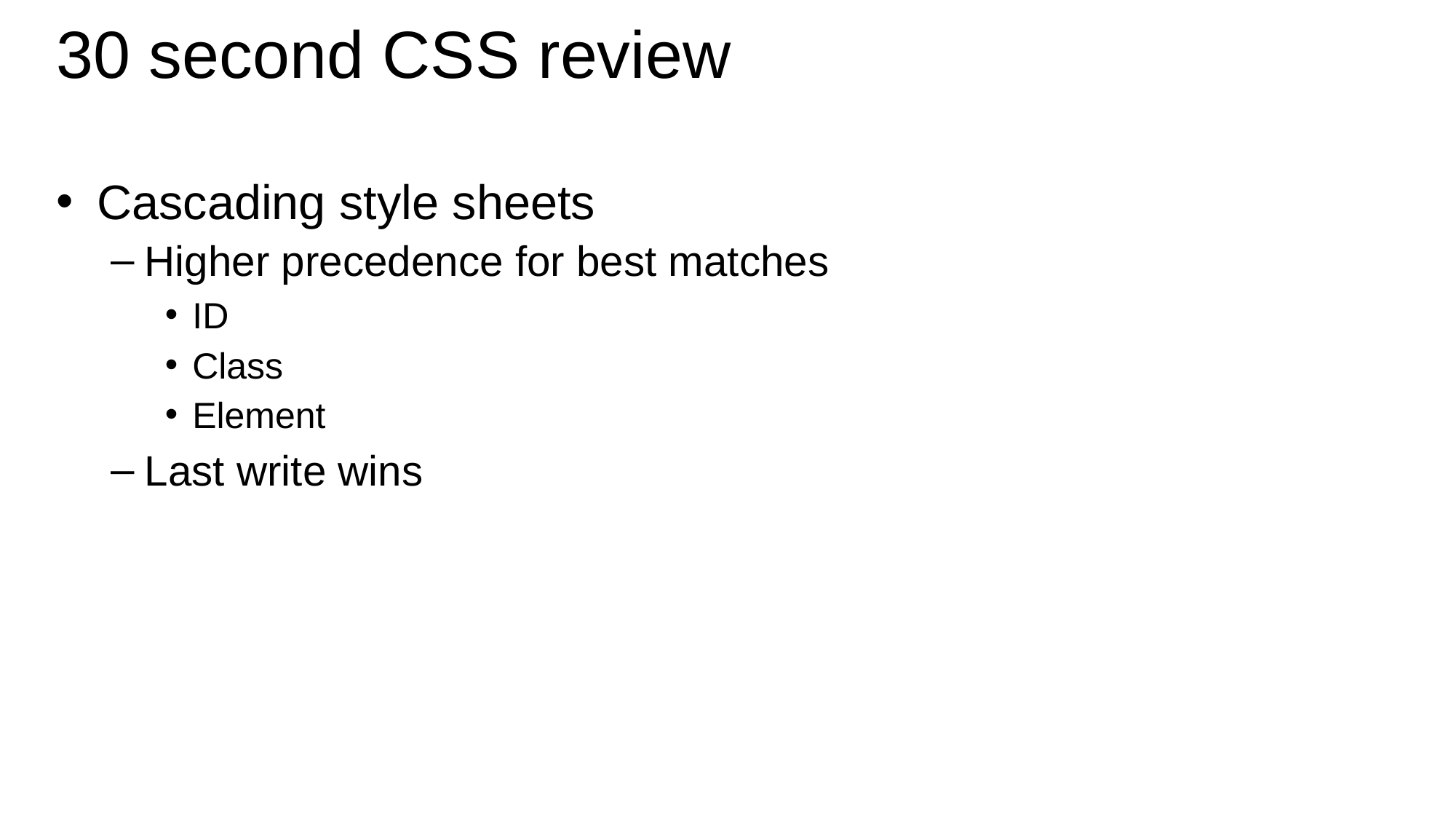

# 30 second CSS review
Cascading style sheets
Higher precedence for best matches
ID
Class
Element
Last write wins